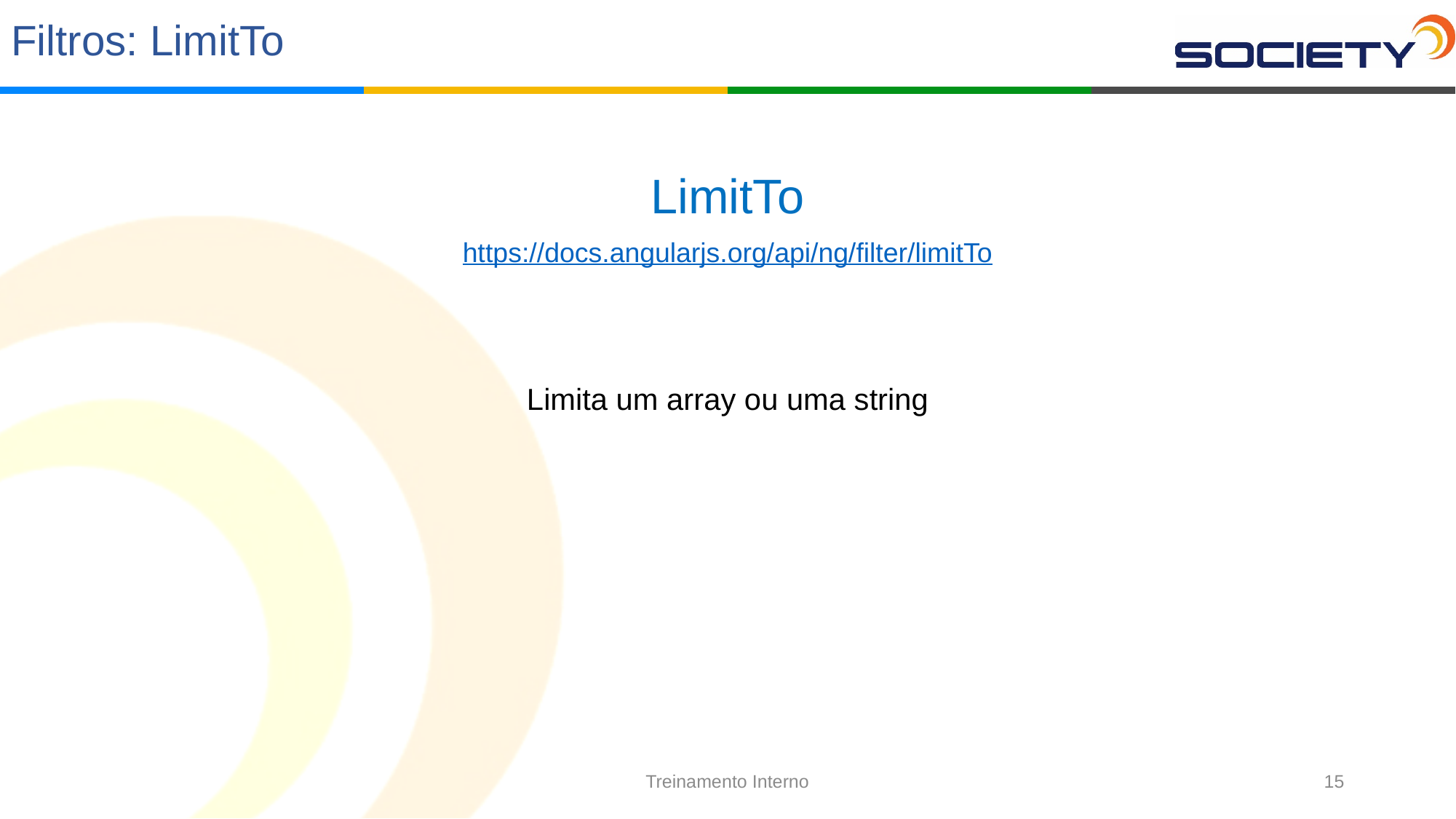

# Filtros: LimitTo
LimitTo
https://docs.angularjs.org/api/ng/filter/limitTo
Limita um array ou uma string
Treinamento Interno
15